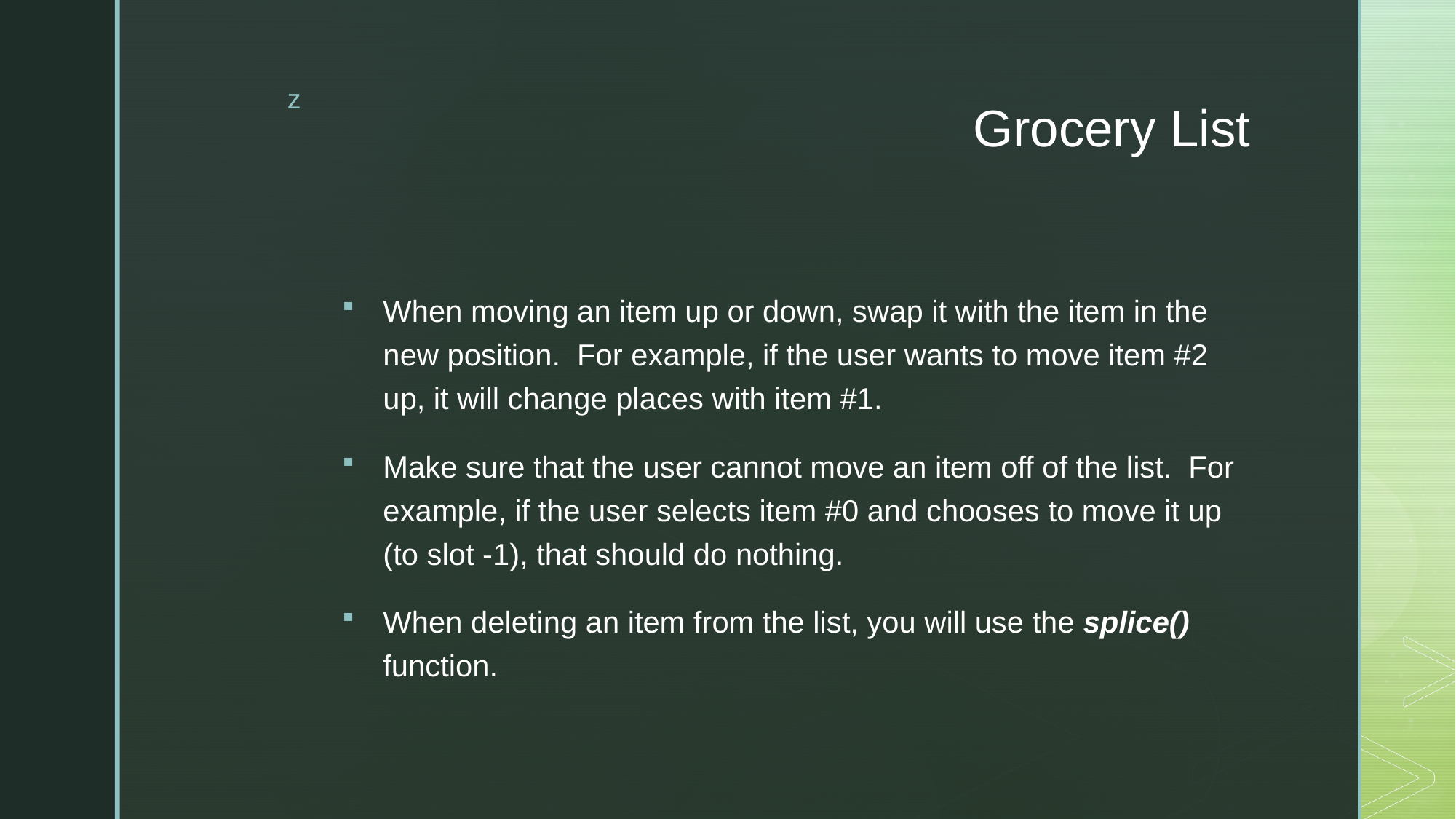

# Grocery List
When moving an item up or down, swap it with the item in the new position.  For example, if the user wants to move item #2 up, it will change places with item #1.
Make sure that the user cannot move an item off of the list.  For example, if the user selects item #0 and chooses to move it up (to slot -1), that should do nothing.
When deleting an item from the list, you will use the splice() function.